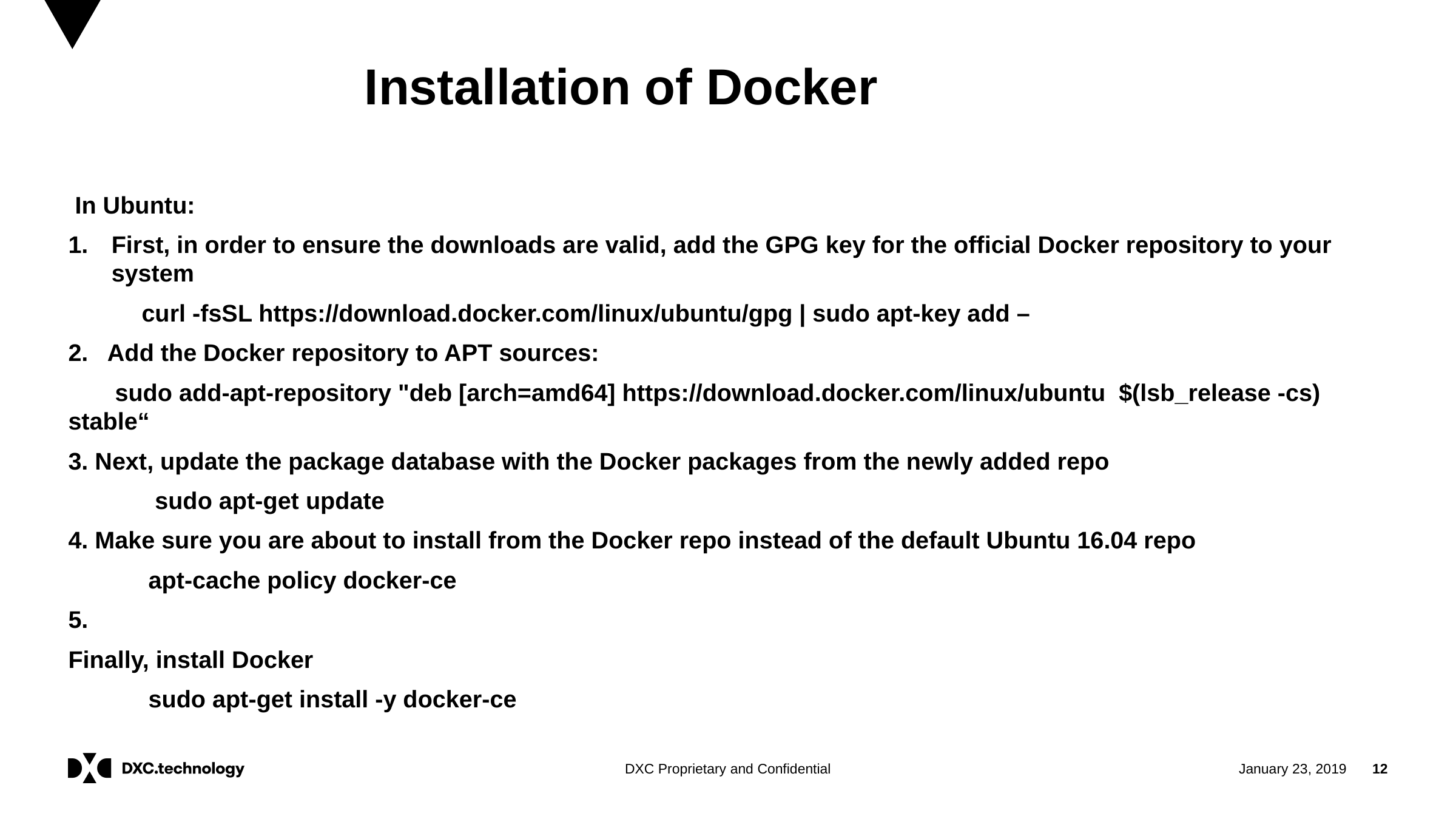

# Installation of Docker
 In Ubuntu:
First, in order to ensure the downloads are valid, add the GPG key for the official Docker repository to your system
           curl -fsSL https://download.docker.com/linux/ubuntu/gpg | sudo apt-key add –
2.   Add the Docker repository to APT sources:
       sudo add-apt-repository "deb [arch=amd64] https://download.docker.com/linux/ubuntu  $(lsb_release -cs) stable“
3. Next, update the package database with the Docker packages from the newly added repo
             sudo apt-get update
4. Make sure you are about to install from the Docker repo instead of the default Ubuntu 16.04 repo
            apt-cache policy docker-ce
5.
Finally, install Docker
            sudo apt-get install -y docker-ce